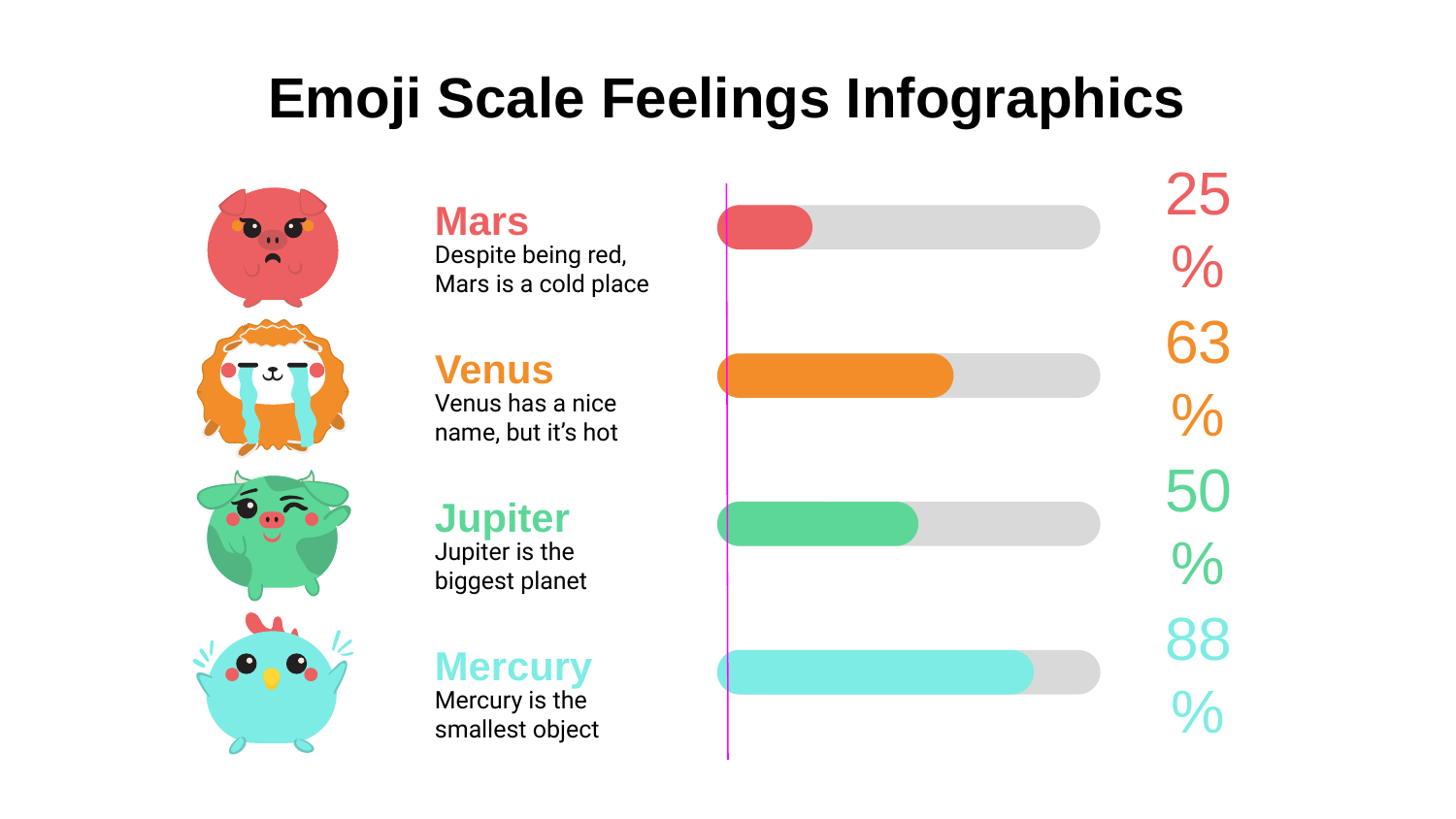

# Emoji Scale Feelings Infographics

Mars
Despite being red, Mars is a cold place
25%

Venus
Venus has a nice name, but it’s hot
63%

Jupiter
Jupiter is the biggest planet
50%

Mercury
Mercury is the smallest object
88%